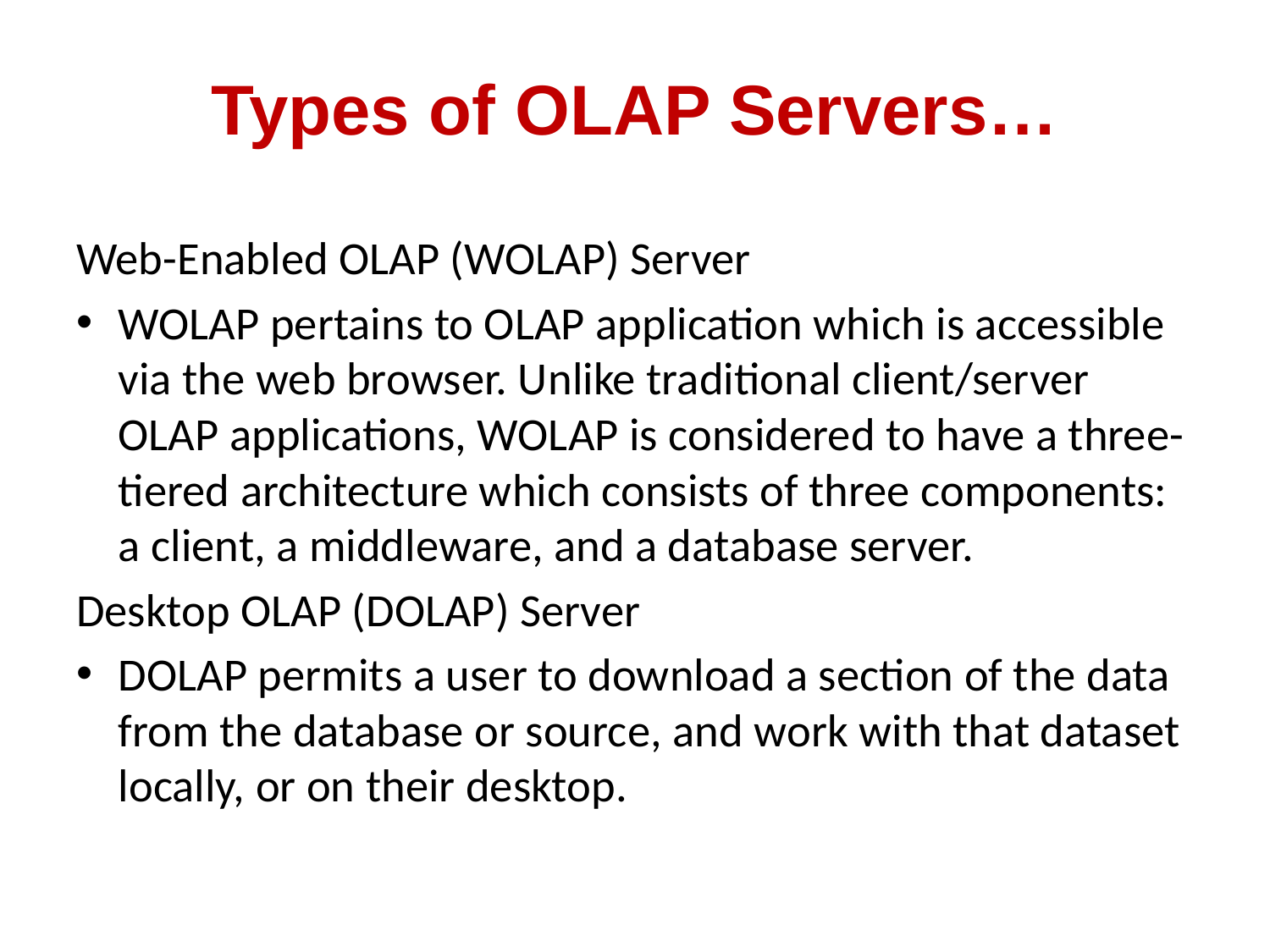

# Types of OLAP Servers…
Web-Enabled OLAP (WOLAP) Server
WOLAP pertains to OLAP application which is accessible via the web browser. Unlike traditional client/server OLAP applications, WOLAP is considered to have a three-tiered architecture which consists of three components: a client, a middleware, and a database server.
Desktop OLAP (DOLAP) Server
DOLAP permits a user to download a section of the data from the database or source, and work with that dataset locally, or on their desktop.